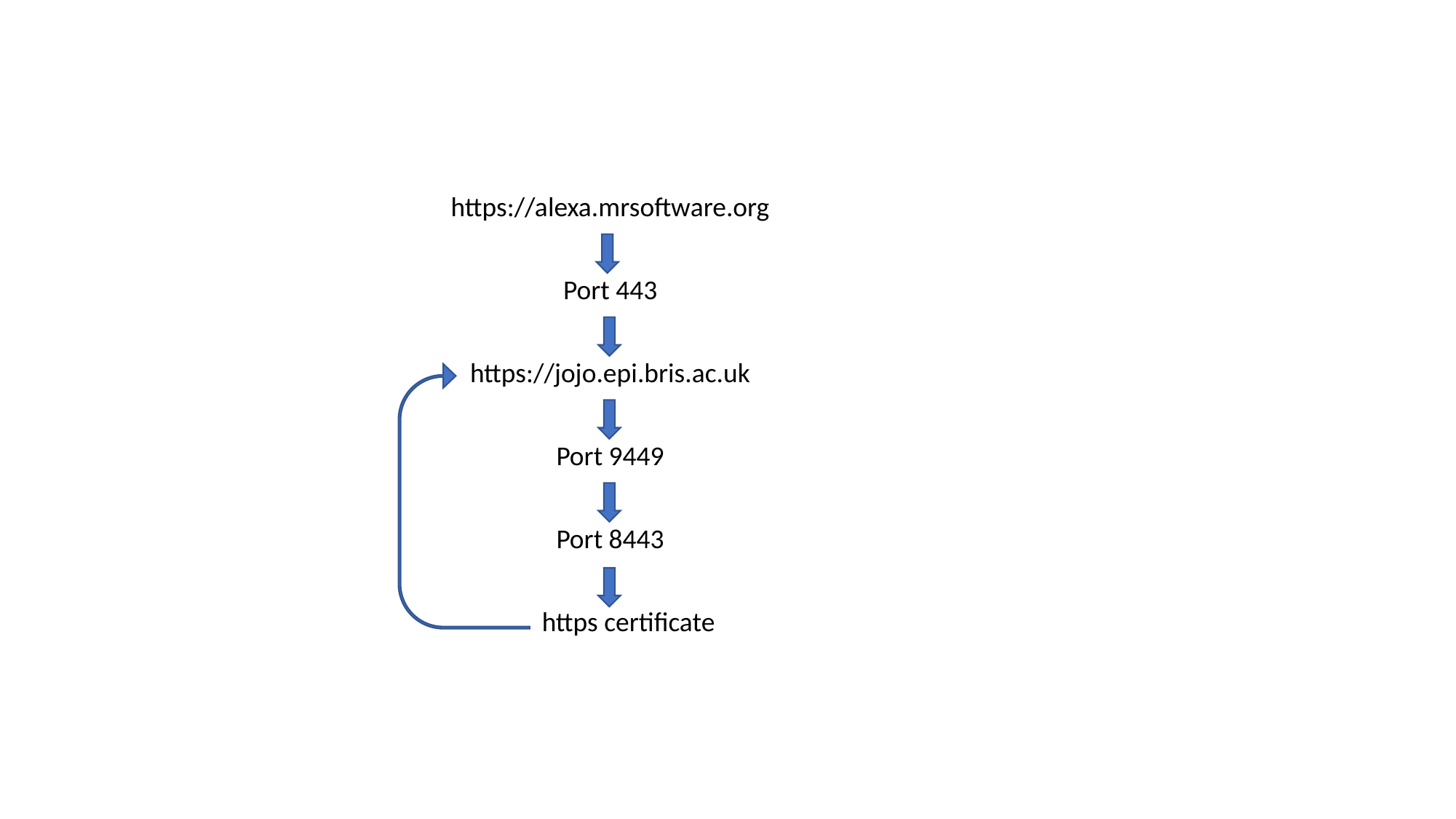

https://alexa.mrsoftware.org

Port 443

https://jojo.epi.bris.ac.uk

Port 9449

Port 8443

https certificate